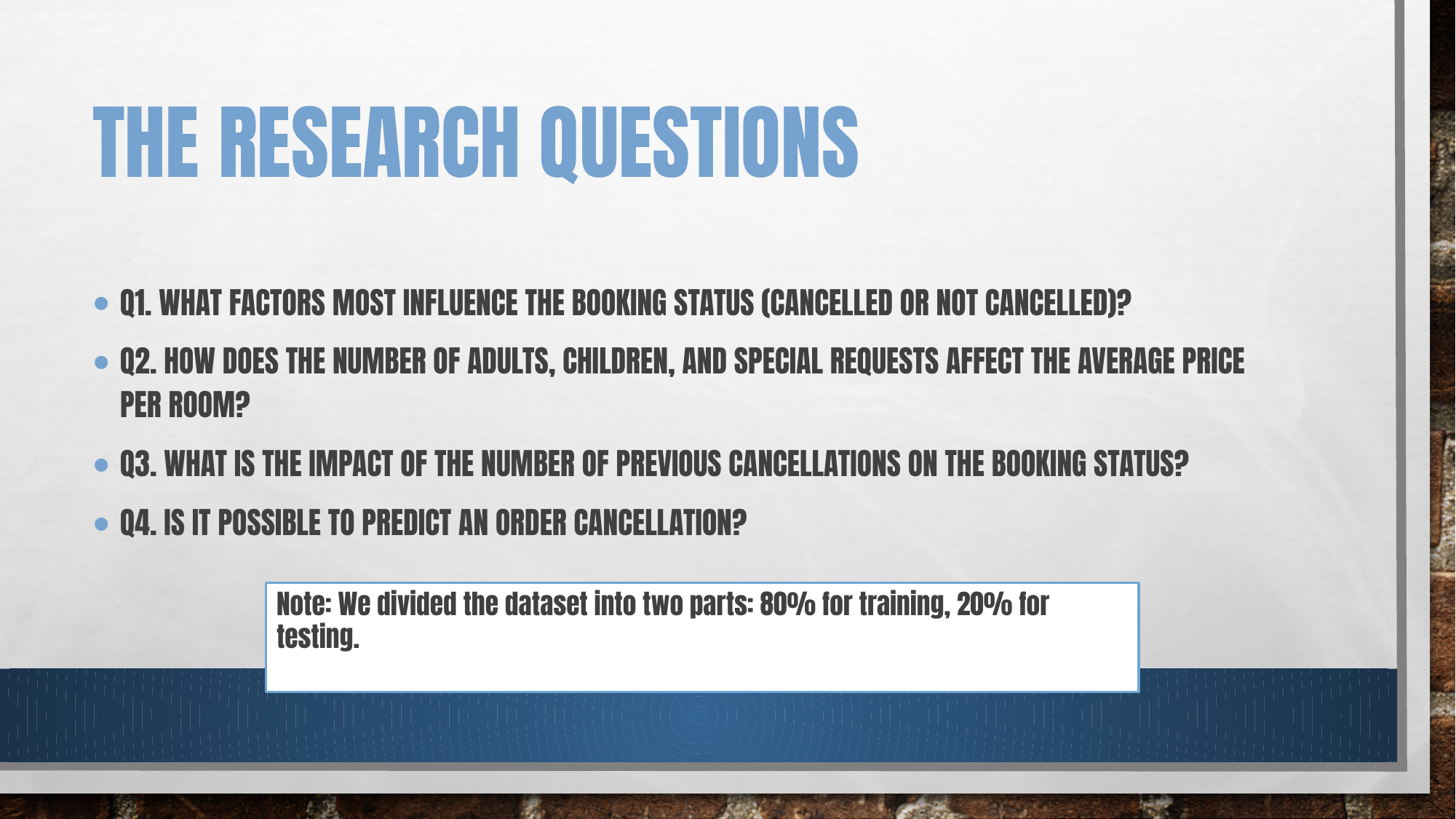

# The research Questions
Q1. What factors most influence the booking status (cancelled or not cancelled)?
Q2. How does the number of adults, children, and special requests affect the average price per room?
Q3. What is the impact of the number of previous cancellations on the booking status?
Q4. Is it possible to predict an order cancellation?
Note: We divided the dataset into two parts: 80% for training, 20% for testing.